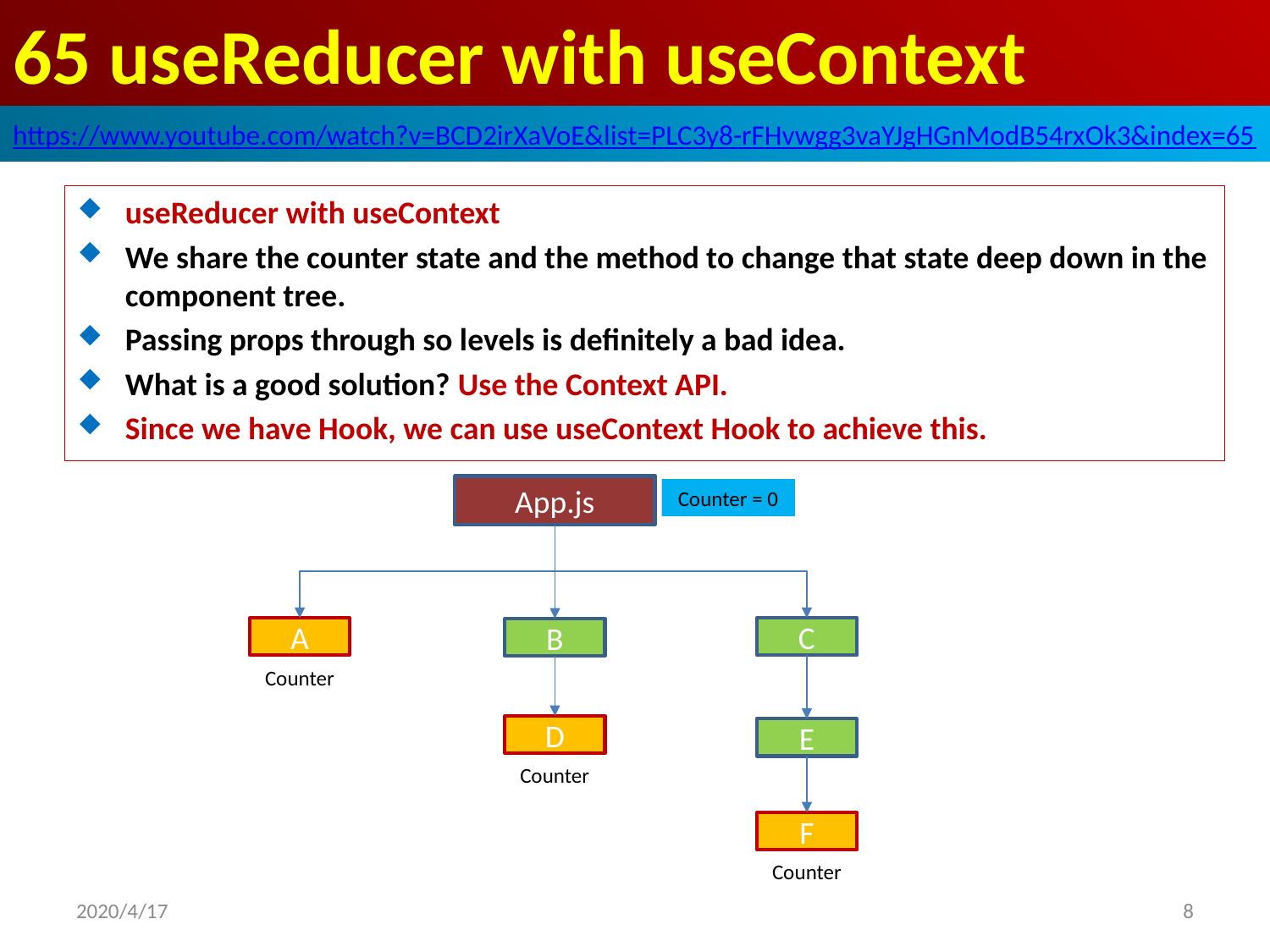

# 65 useReducer with useContext
https://www.youtube.com/watch?v=BCD2irXaVoE&list=PLC3y8-rFHvwgg3vaYJgHGnModB54rxOk3&index=65
useReducer with useContext
We share the counter state and the method to change that state deep down in the component tree.
Passing props through so levels is definitely a bad idea.
What is a good solution? Use the Context API.
Since we have Hook, we can use useContext Hook to achieve this.
App.js
Counter = 0
A
C
B
Counter
D
E
Counter
F
Counter
2020/4/17
8